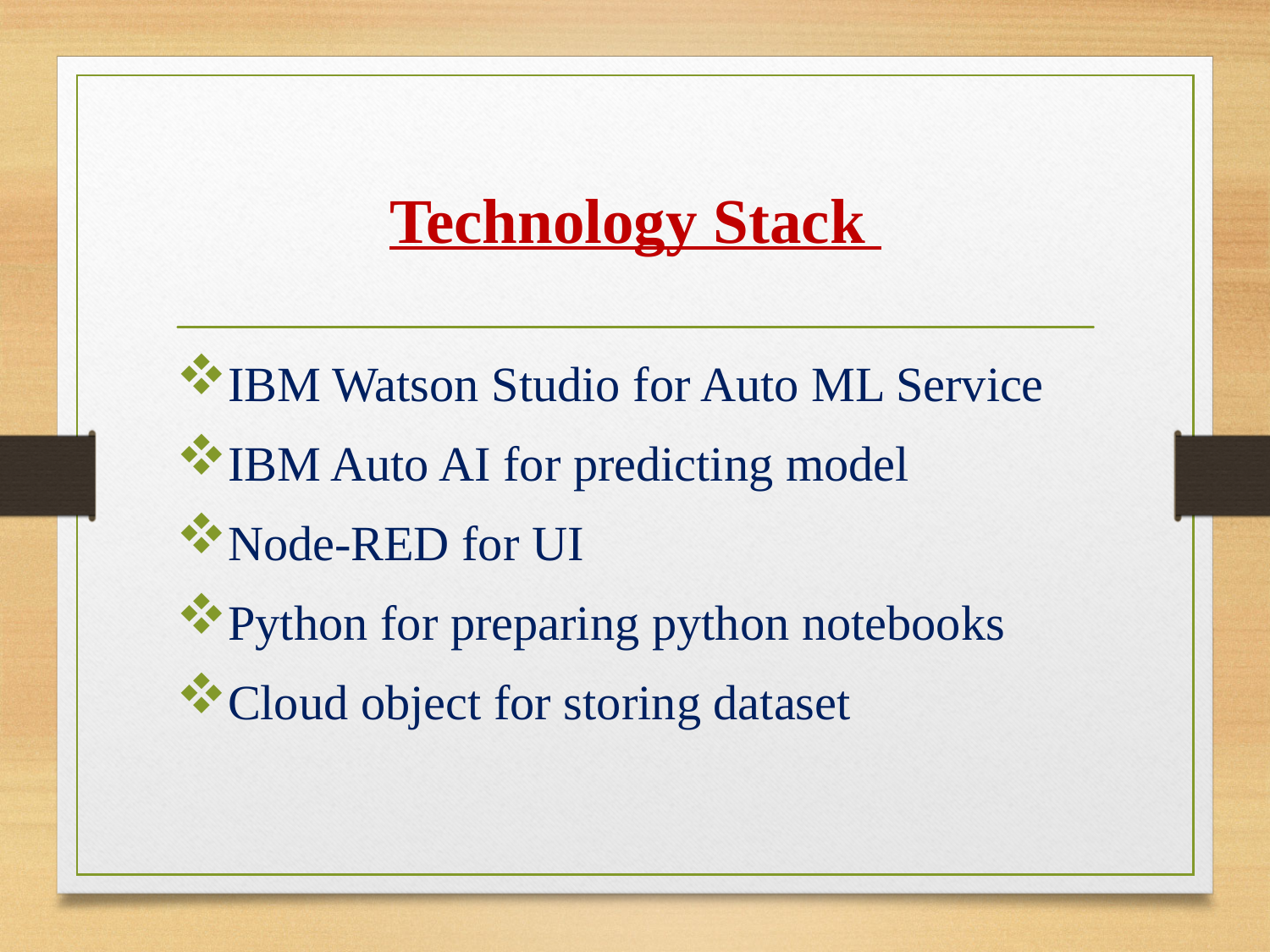

# Technology Stack
IBM Watson Studio for Auto ML Service
IBM Auto AI for predicting model
Node-RED for UI
Python for preparing python notebooks
Cloud object for storing dataset